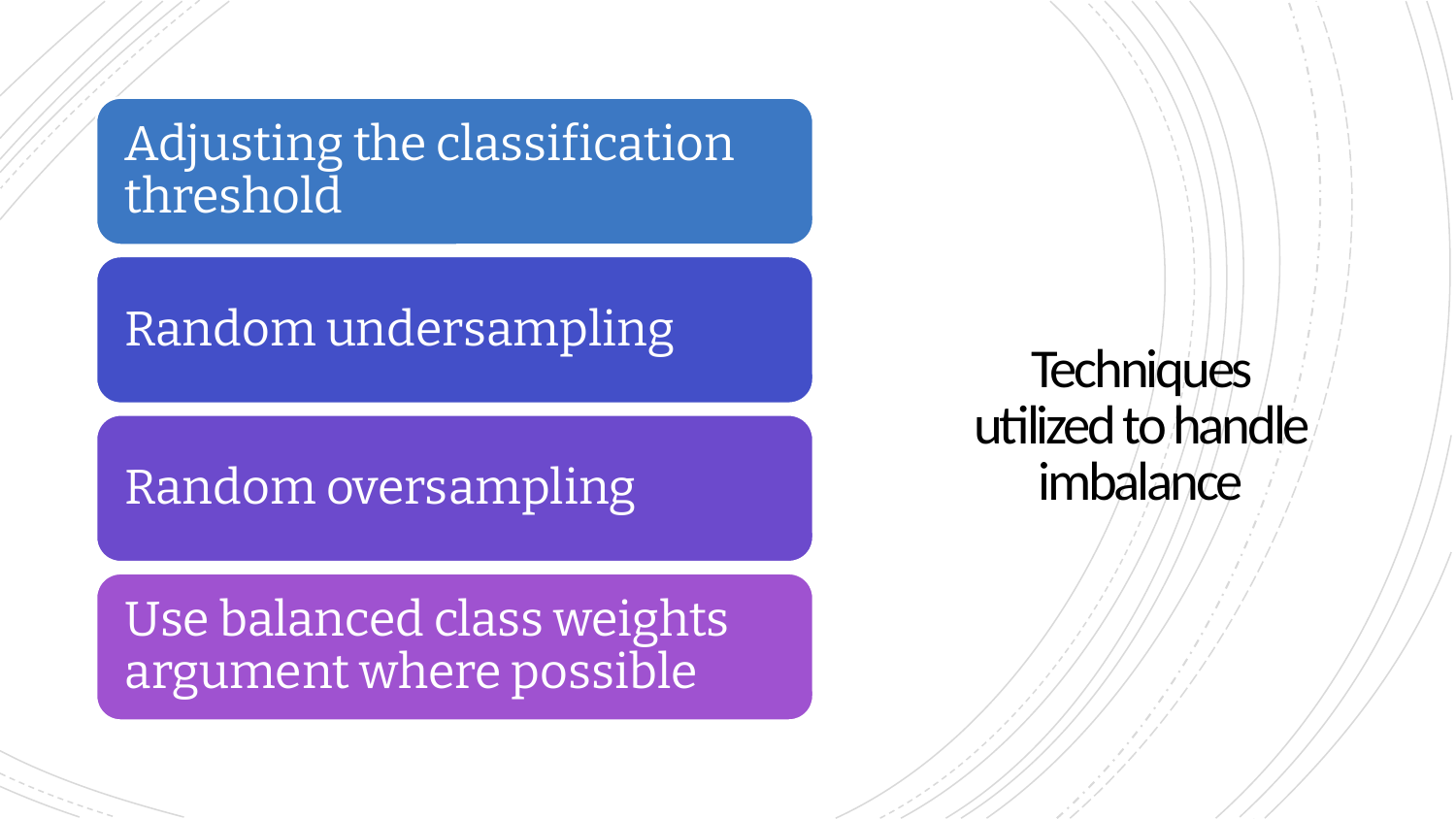

Adjusting the classification threshold
Random undersampling
Random oversampling
Use balanced class weights argument where possible

# Techniques utilized to handle imbalance